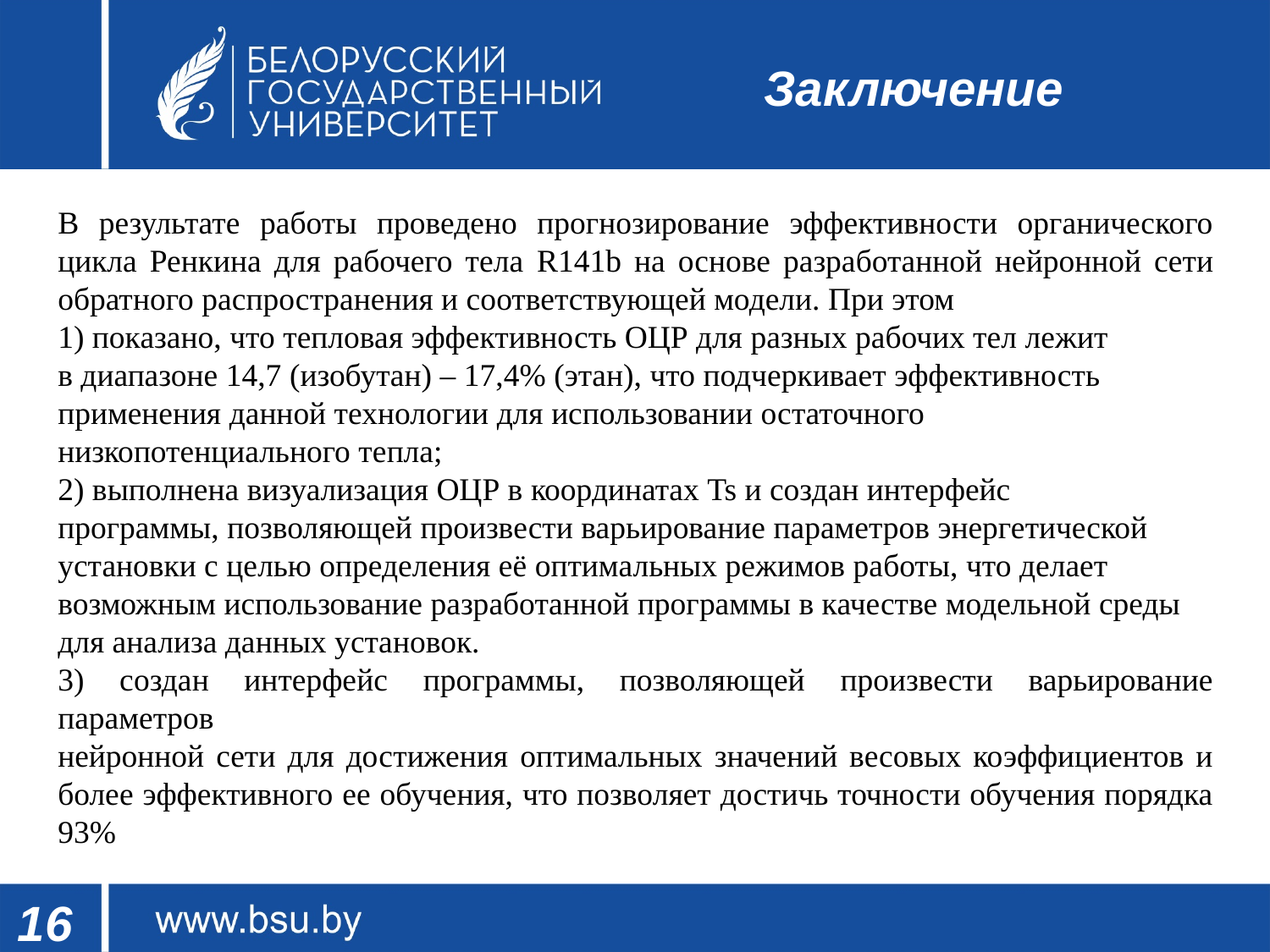

# Заключение
В результате работы проведено прогнозирование эффективности органического цикла Ренкина для рабочего тела R141b на основе разработанной нейронной сети обратного распространения и соответствующей модели. При этом
1) показано, что тепловая эффективность ОЦР для разных рабочих тел лежит
в диапазоне 14,7 (изобутан) – 17,4% (этан), что подчеркивает эффективность
применения данной технологии для использовании остаточного
низкопотенциального тепла;
2) выполнена визуализация ОЦР в координатах Ts и создан интерфейс
программы, позволяющей произвести варьирование параметров энергетической
установки с целью определения её оптимальных режимов работы, что делает
возможным использование разработанной программы в качестве модельной среды
для анализа данных установок.
3) создан интерфейс программы, позволяющей произвести варьирование параметров
нейронной сети для достижения оптимальных значений весовых коэффициентов и более эффективного ее обучения, что позволяет достичь точности обучения порядка 93%
16